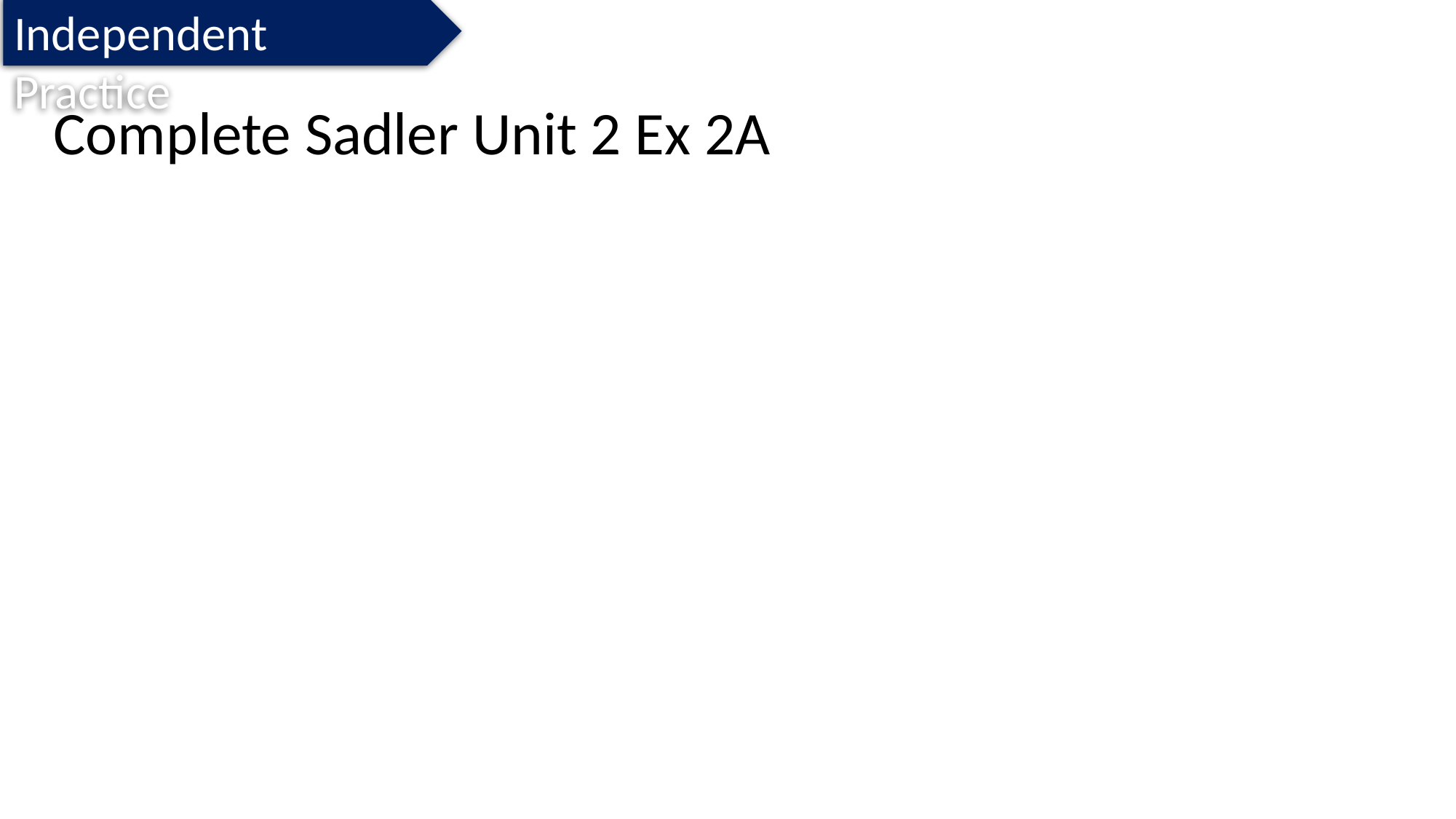

Independent Practice
Complete Sadler Unit 2 Ex 2A